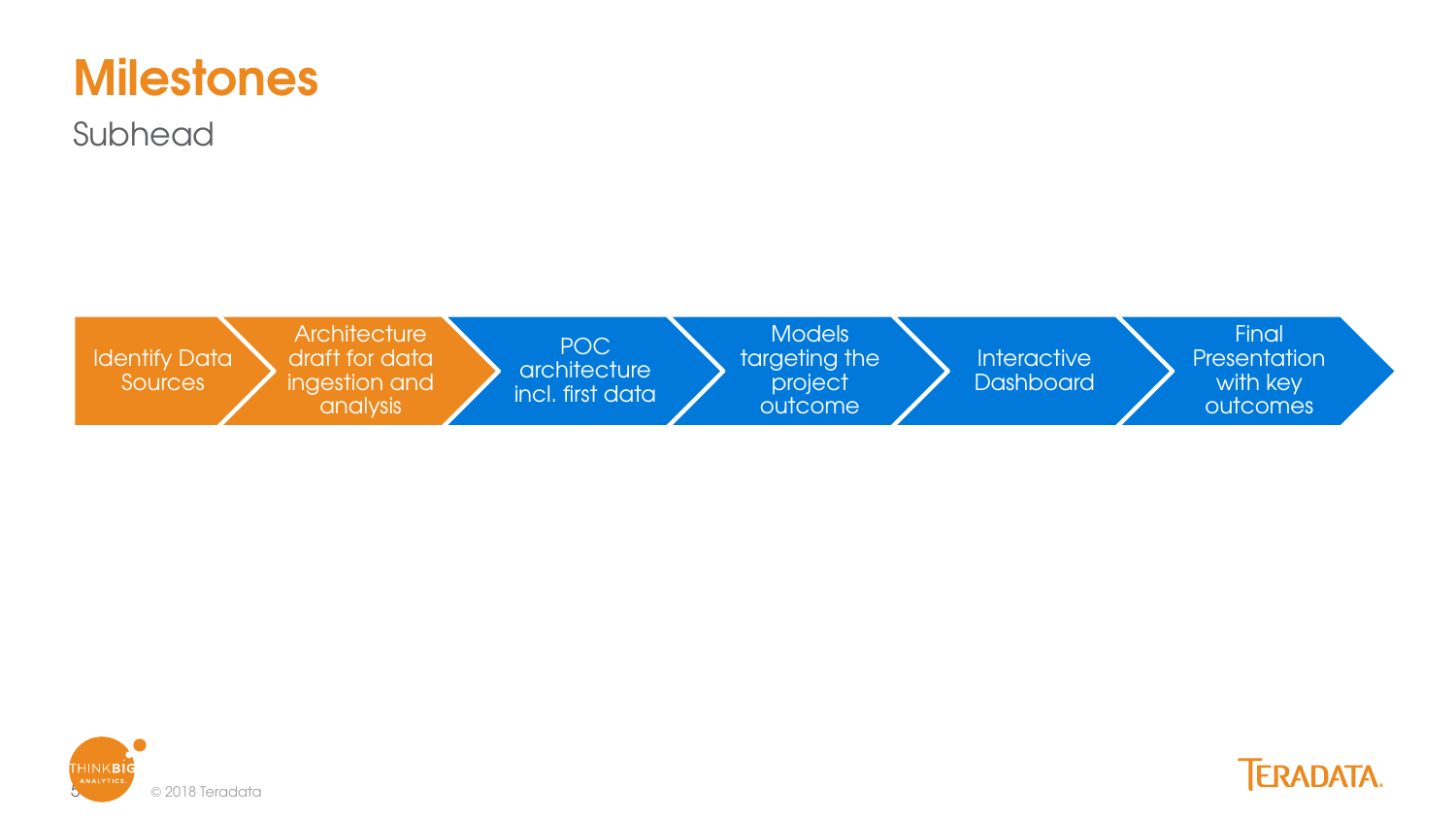

# Milestones
Subhead
Identify Data Sources
Architecture draft for data ingestion and analysis
POC architecture incl. first data
Models targeting the project outcome
Interactive Dashboard
Final Presentation with key outcomes

© 2018 Teradata